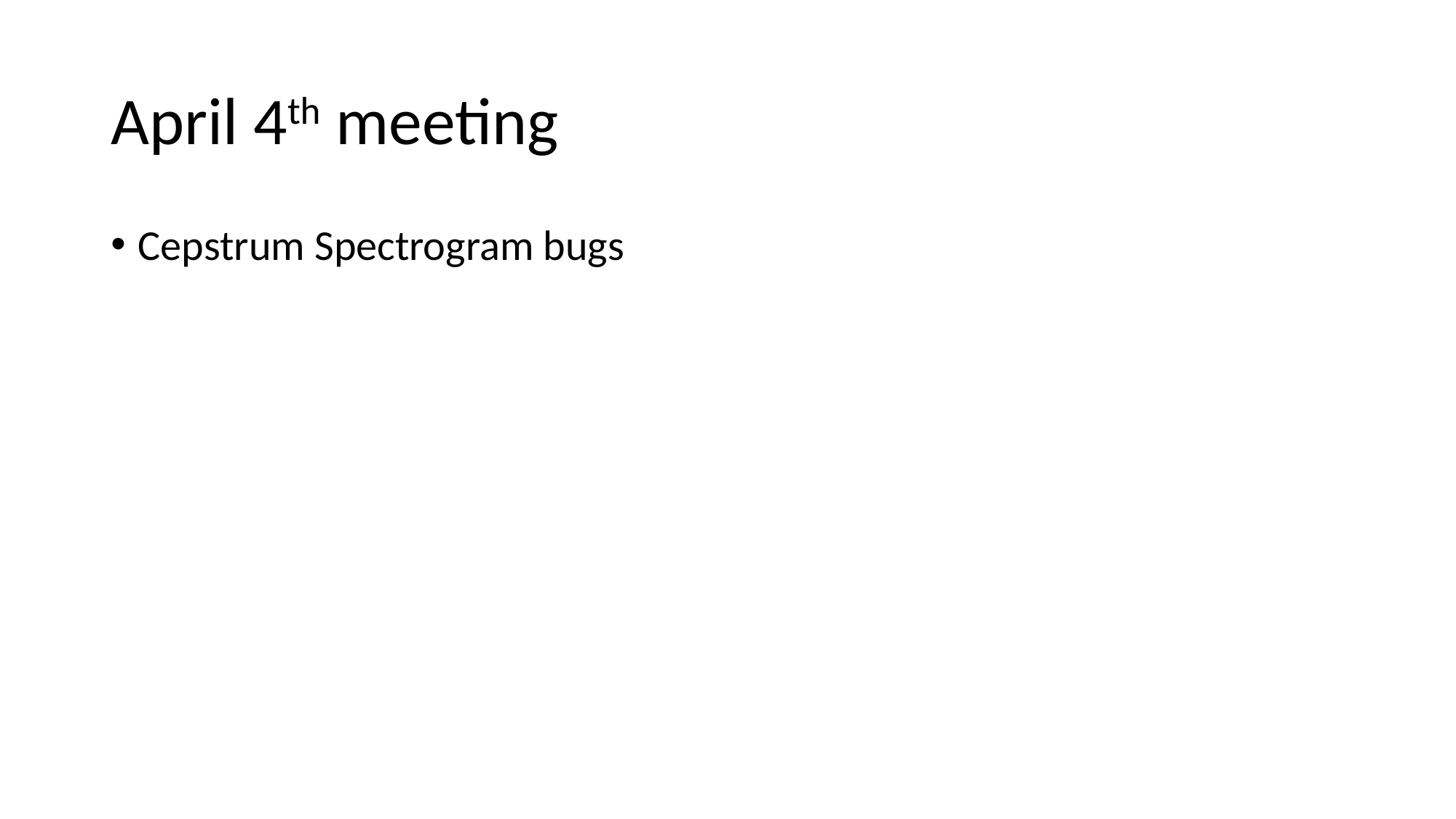

# April 4th meeting
Cepstrum Spectrogram bugs